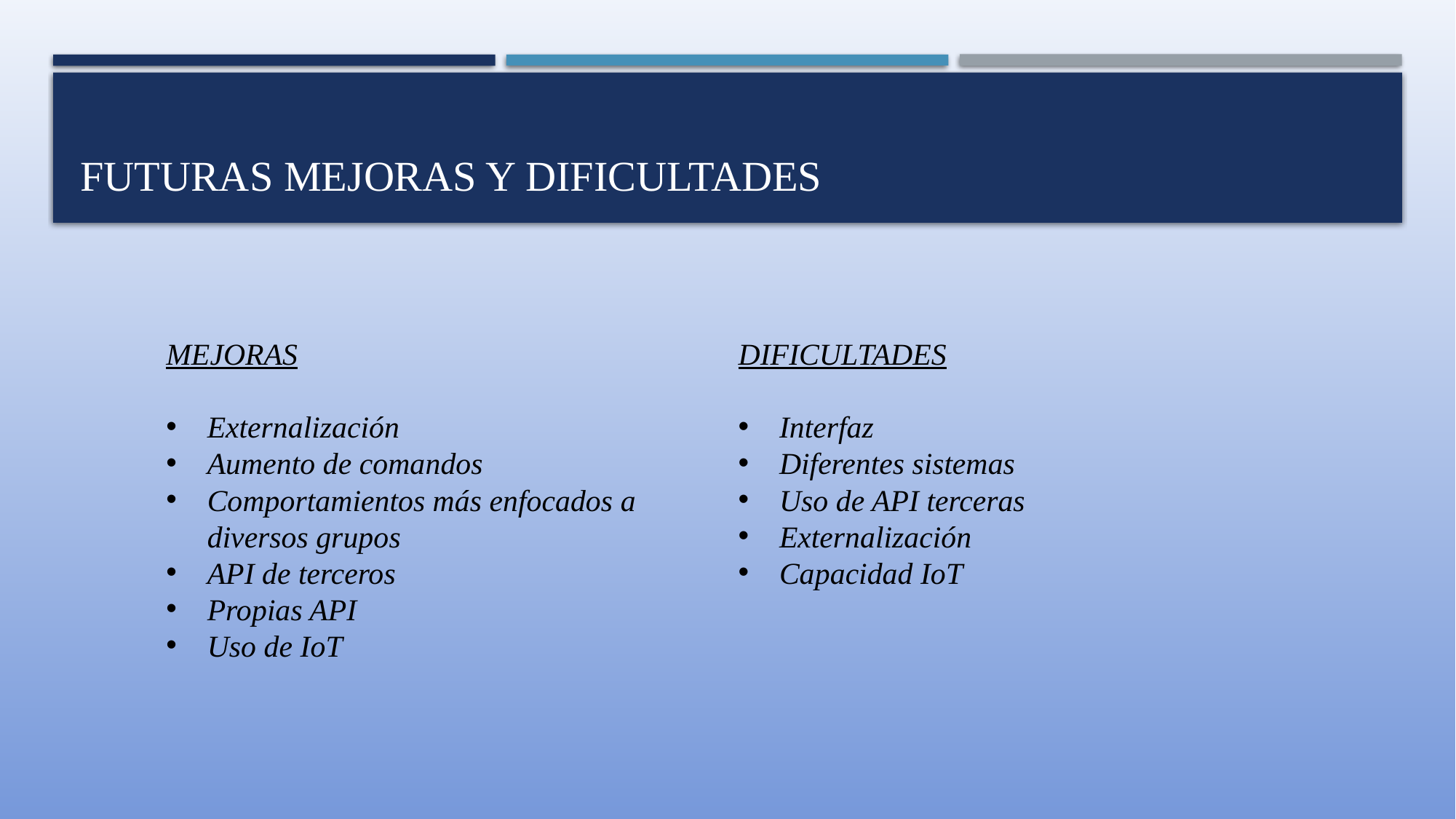

# Futuras Mejoras y dificultades
MEJORAS

Externalización
Aumento de comandos
Comportamientos más enfocados a diversos grupos
API de terceros
Propias API
Uso de IoT
DIFICULTADES

Interfaz
Diferentes sistemas
Uso de API terceras
Externalización
Capacidad IoT